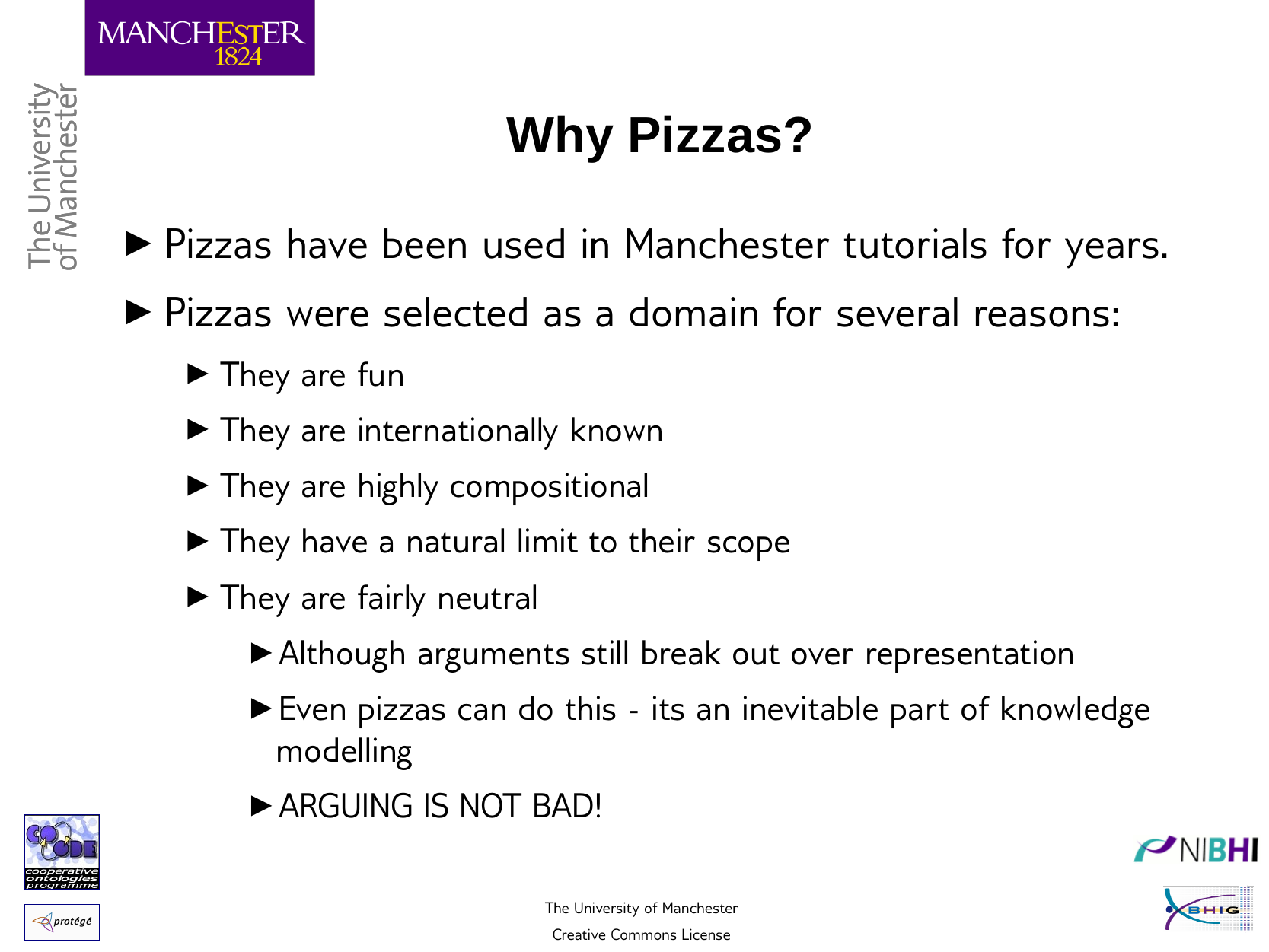

# Why Pizzas?
Pizzas have been used in Manchester tutorials for years.
Pizzas were selected as a domain for several reasons:
They are fun
They are internationally known
They are highly compositional
They have a natural limit to their scope
They are fairly neutral
Although arguments still break out over representation
Even pizzas can do this - its an inevitable part of knowledge modelling
ARGUING IS NOT BAD!